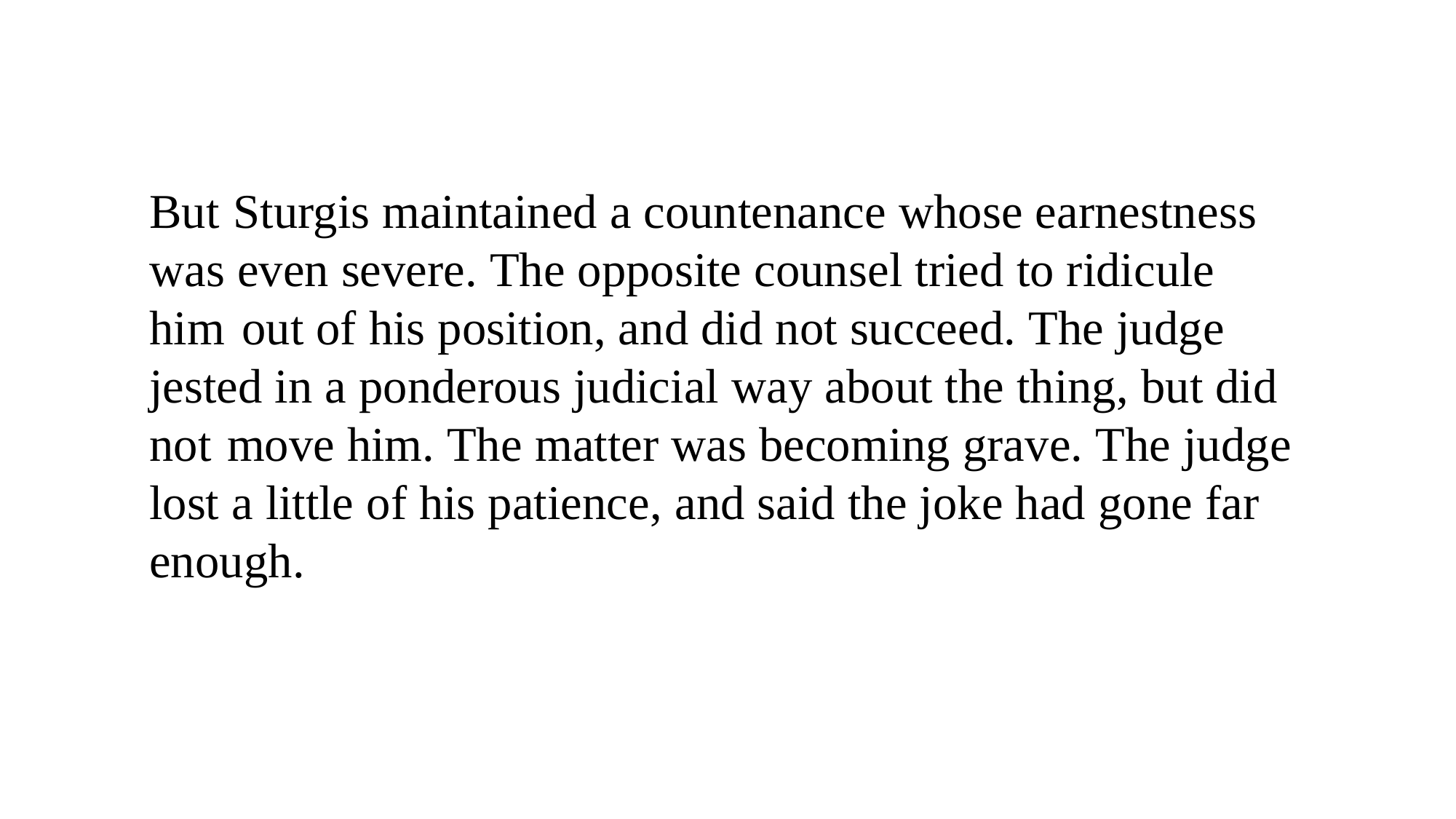

But Sturgis maintained a countenance whose earnestness was even severe. The opposite counsel tried to ridicule him out of his position, and did not succeed. The judge jested in a ponderous judicial way about the thing, but did not move him. The matter was becoming grave. The judge lost a little of his patience, and said the joke had gone far enough.